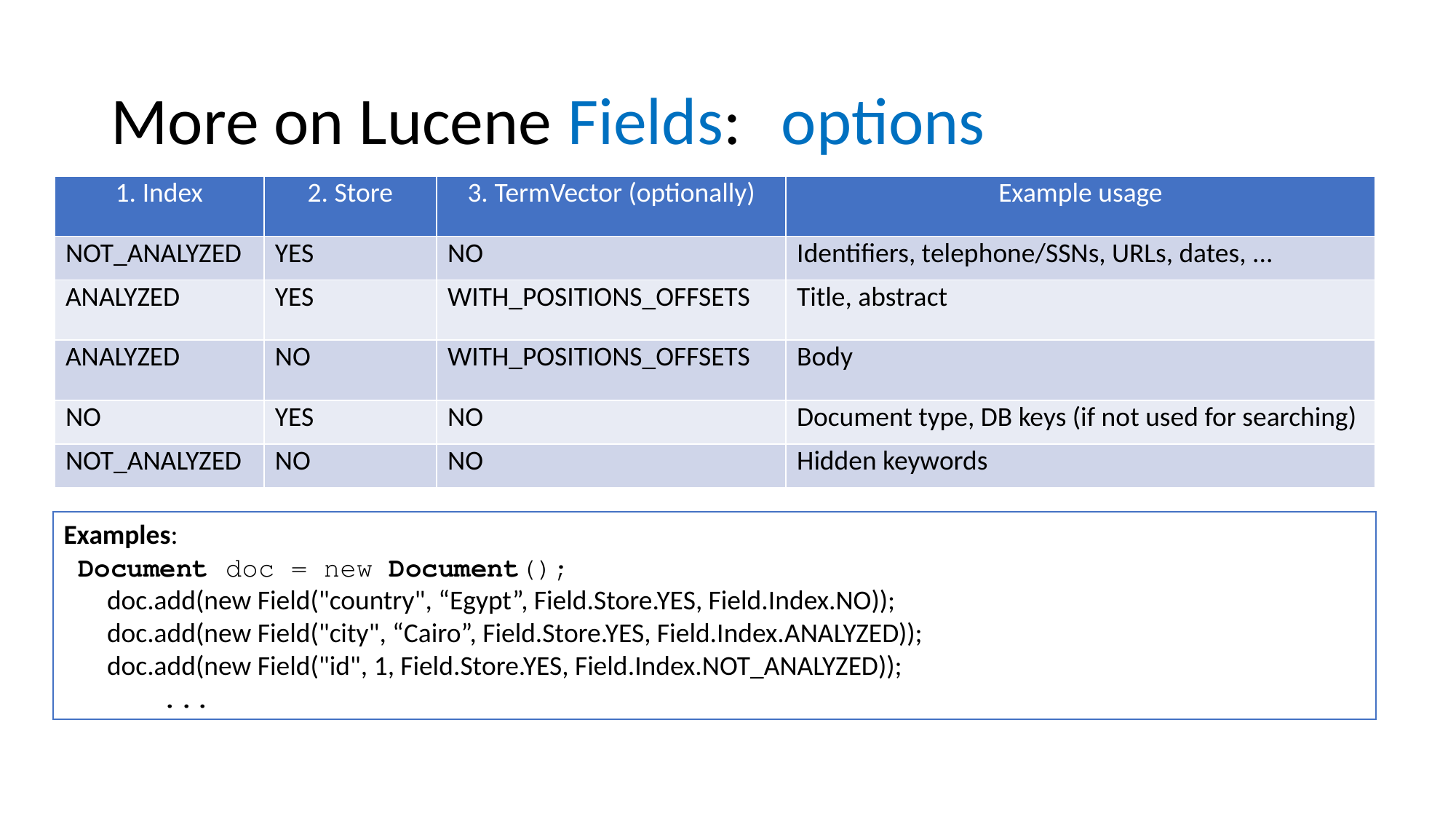

# More on Lucene Fields: options
| 1. Index | 2. Store | 3. TermVector (optionally) | Example usage |
| --- | --- | --- | --- |
| NOT\_ANALYZED | YES | NO | Identifiers, telephone/SSNs, URLs, dates, ... |
| ANALYZED | YES | WITH\_POSITIONS\_OFFSETS | Title, abstract |
| ANALYZED | NO | WITH\_POSITIONS\_OFFSETS | Body |
| NO | YES | NO | Document type, DB keys (if not used for searching) |
| NOT\_ANALYZED | NO | NO | Hidden keywords |
Examples:
 Document doc = new Document();
       doc.add(new Field("country", “Egypt”, Field.Store.YES, Field.Index.NO));
       doc.add(new Field("city", “Cairo”, Field.Store.YES, Field.Index.ANALYZED));
       doc.add(new Field("id", 1, Field.Store.YES, Field.Index.NOT_ANALYZED));
      ...